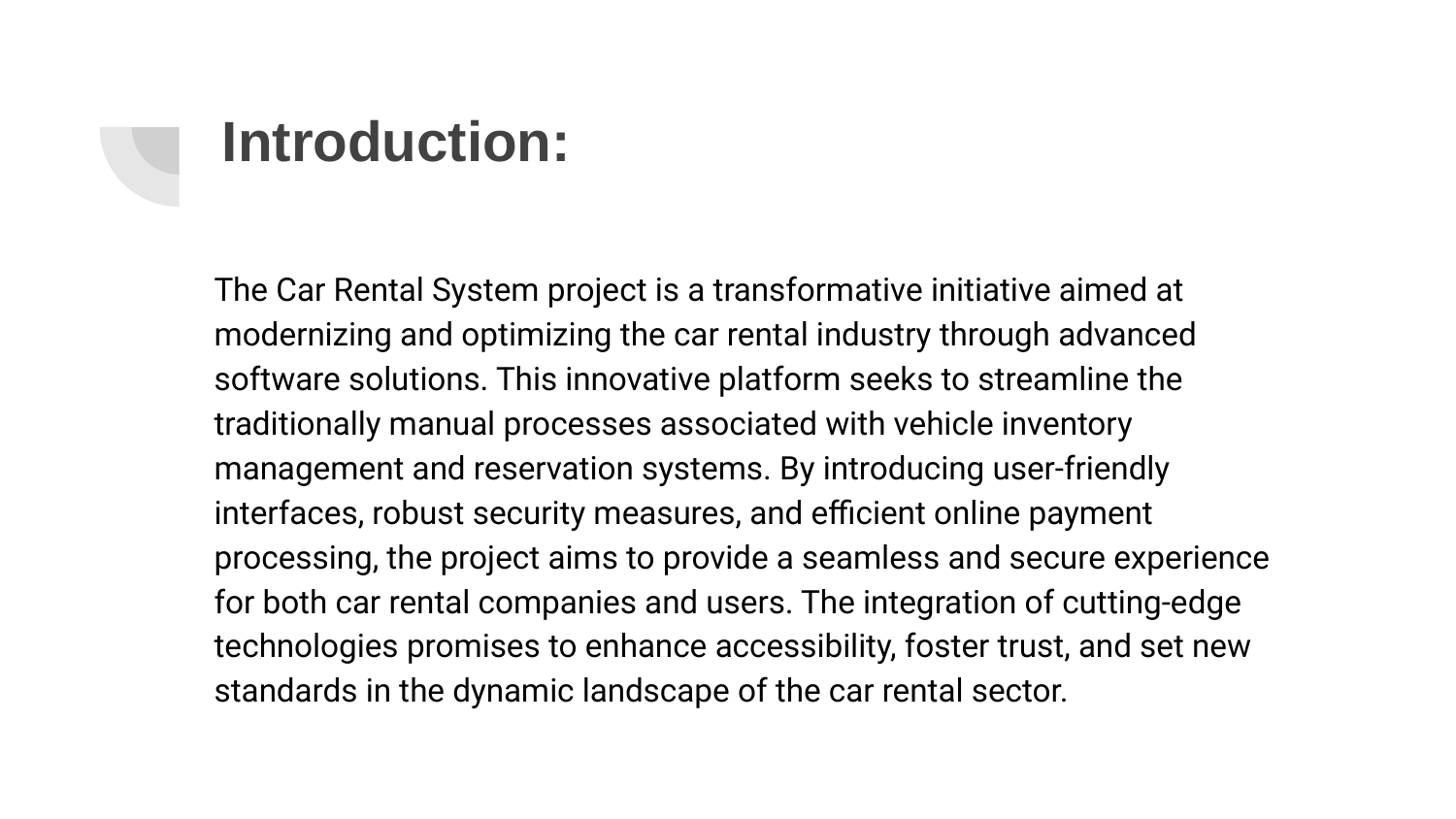

# Introduction:
The Car Rental System project is a transformative initiative aimed at modernizing and optimizing the car rental industry through advanced software solutions. This innovative platform seeks to streamline the traditionally manual processes associated with vehicle inventory management and reservation systems. By introducing user-friendly interfaces, robust security measures, and efficient online payment processing, the project aims to provide a seamless and secure experience for both car rental companies and users. The integration of cutting-edge technologies promises to enhance accessibility, foster trust, and set new standards in the dynamic landscape of the car rental sector.